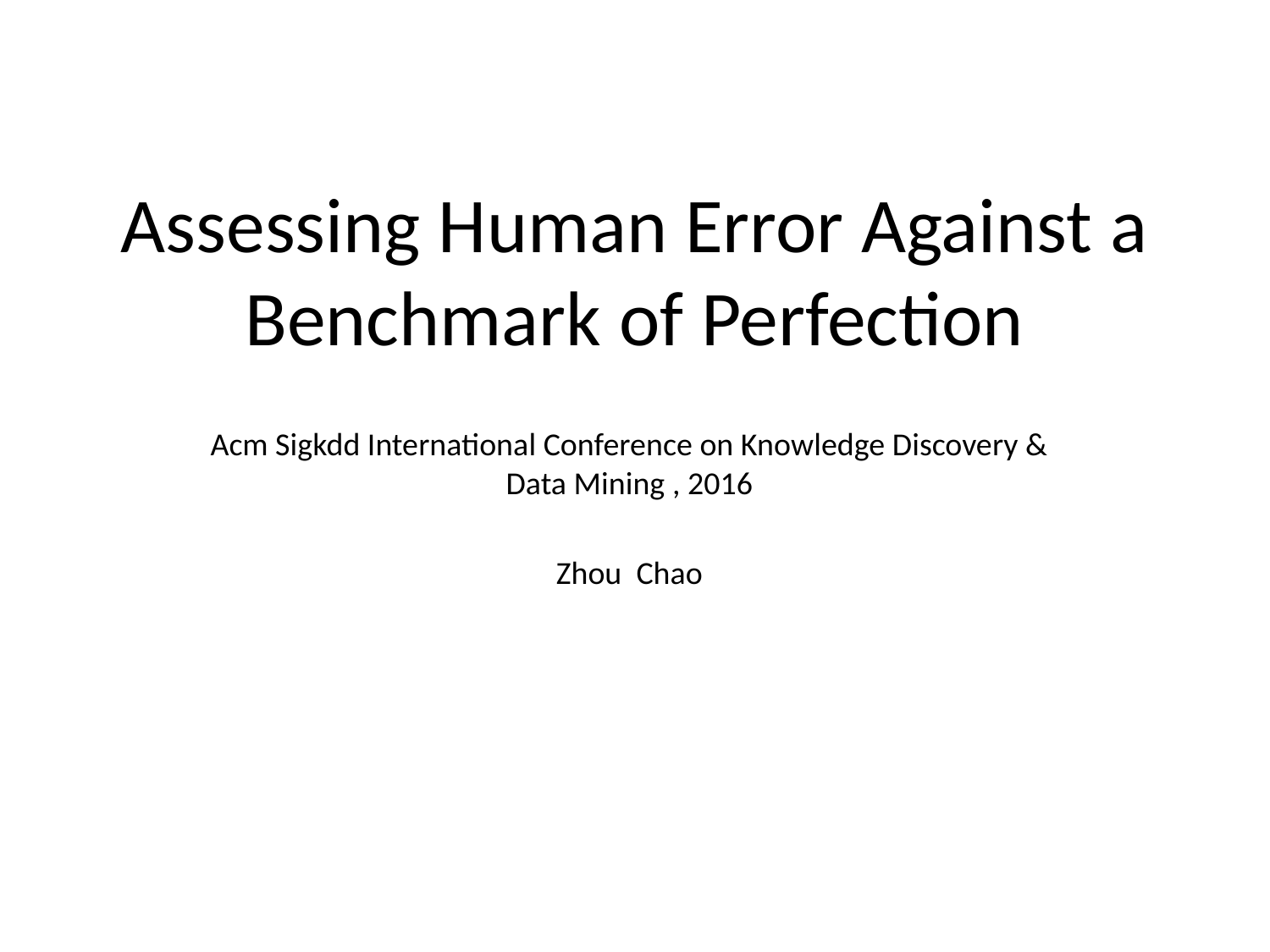

# Assessing Human Error Against a Benchmark of Perfection
Acm Sigkdd International Conference on Knowledge Discovery & Data Mining , 2016

Zhou  Chao